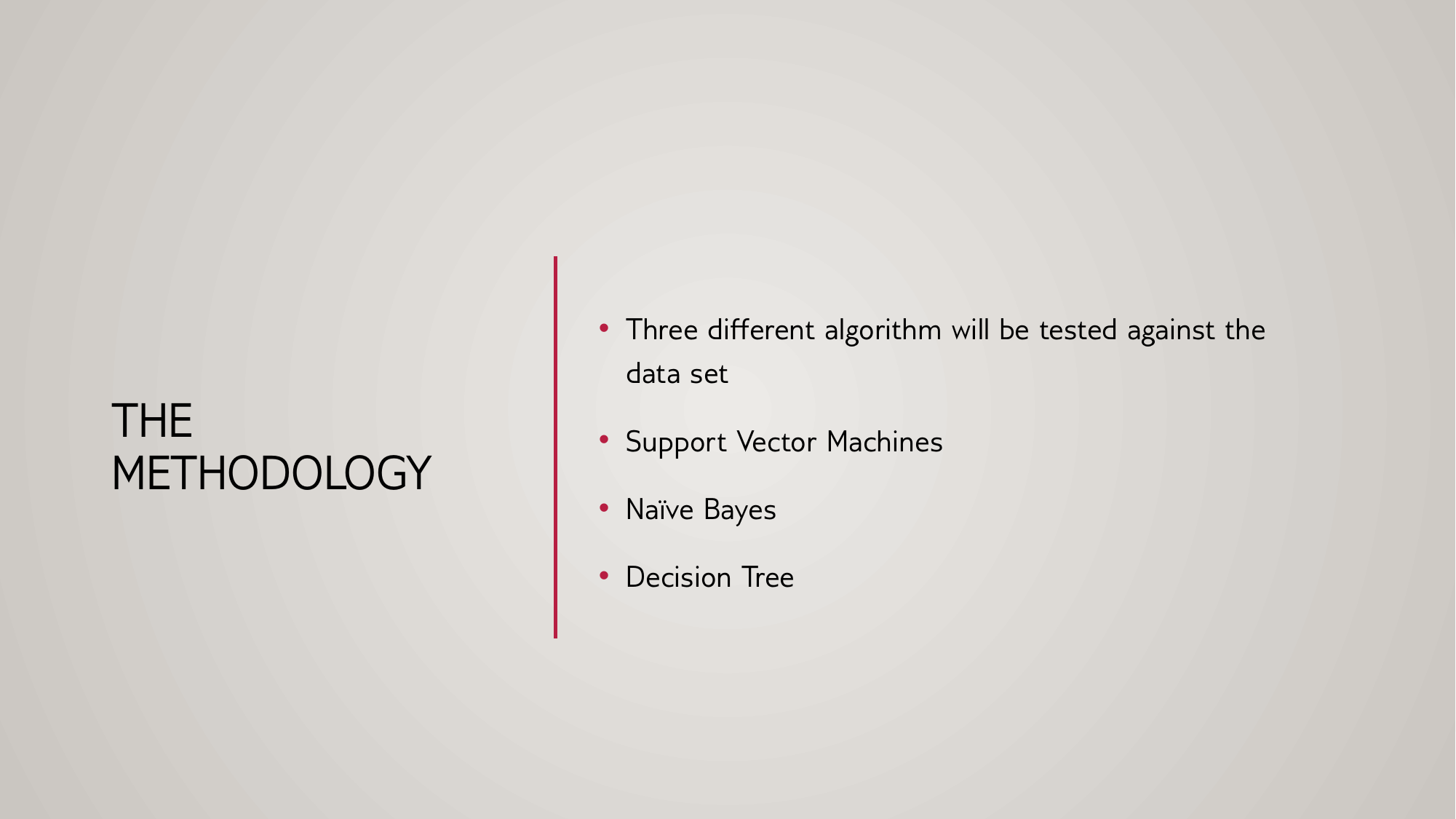

# The Methodology
Three different algorithm will be tested against the data set
Support Vector Machines
Naïve Bayes
Decision Tree